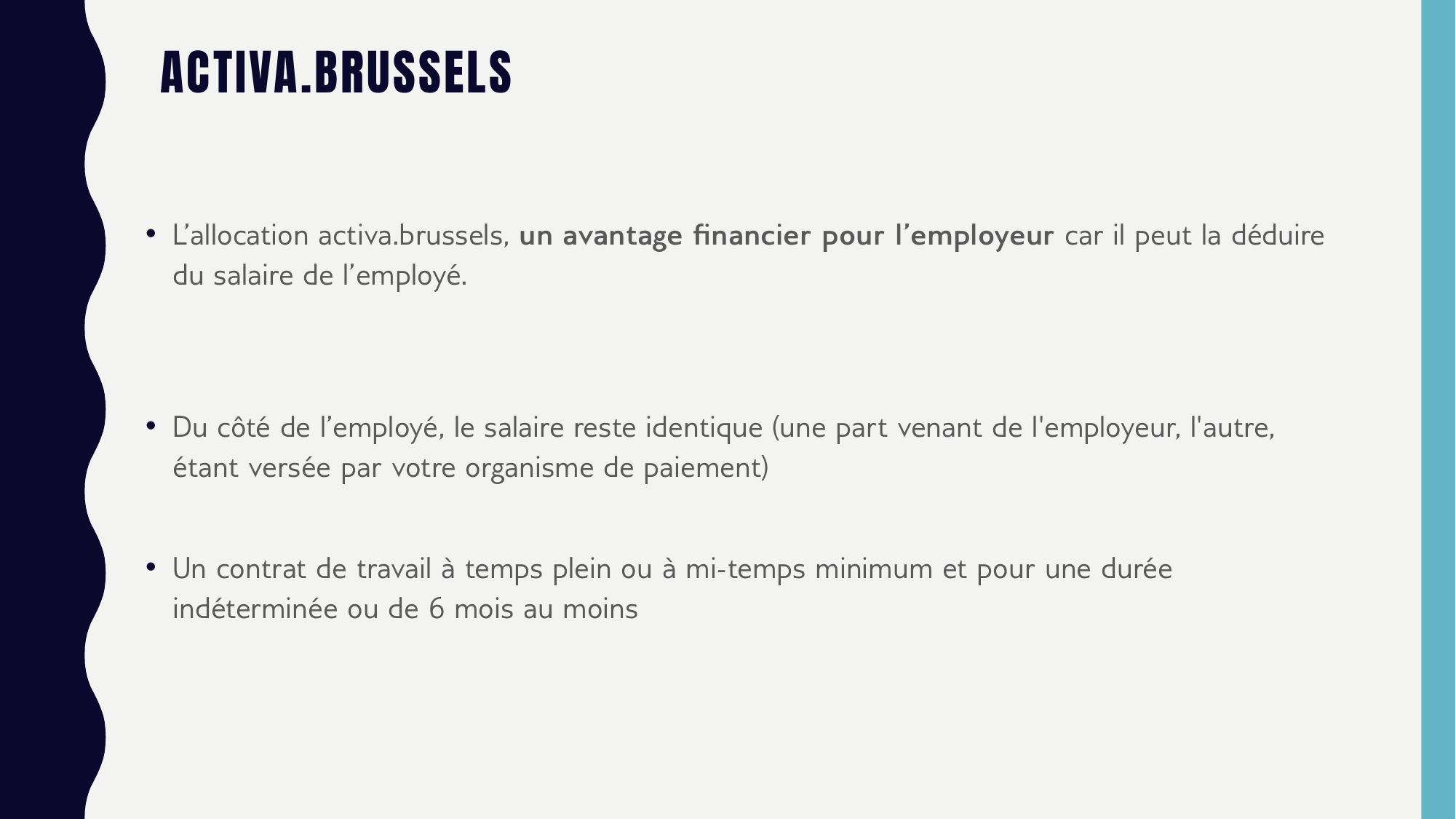

# Activa.brussels
L’allocation activa.brussels, un avantage financier pour l’employeur car il peut la déduire du salaire de l’employé.

Du côté de l’employé, le salaire reste identique (une part venant de l'employeur, l'autre, étant versée par votre organisme de paiement)

Un contrat de travail à temps plein ou à mi-temps minimum et pour une durée indéterminée ou de 6 mois au moins